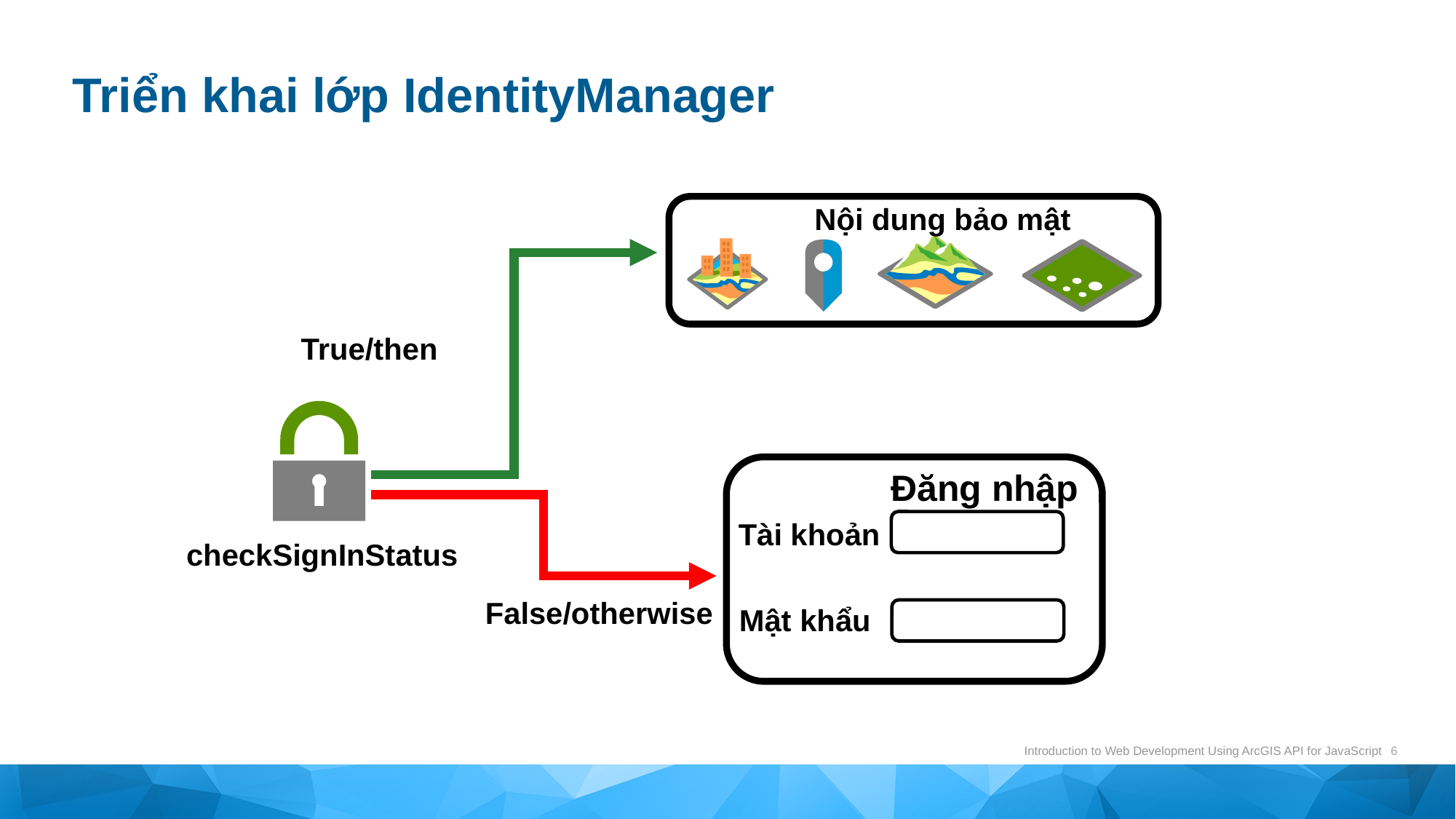

# Triển khai lớp IdentityManager
Nội dung bảo mật

True/then

Đăng nhập
Tài khoản

Mật khẩu

checkSignInStatus
False/otherwise